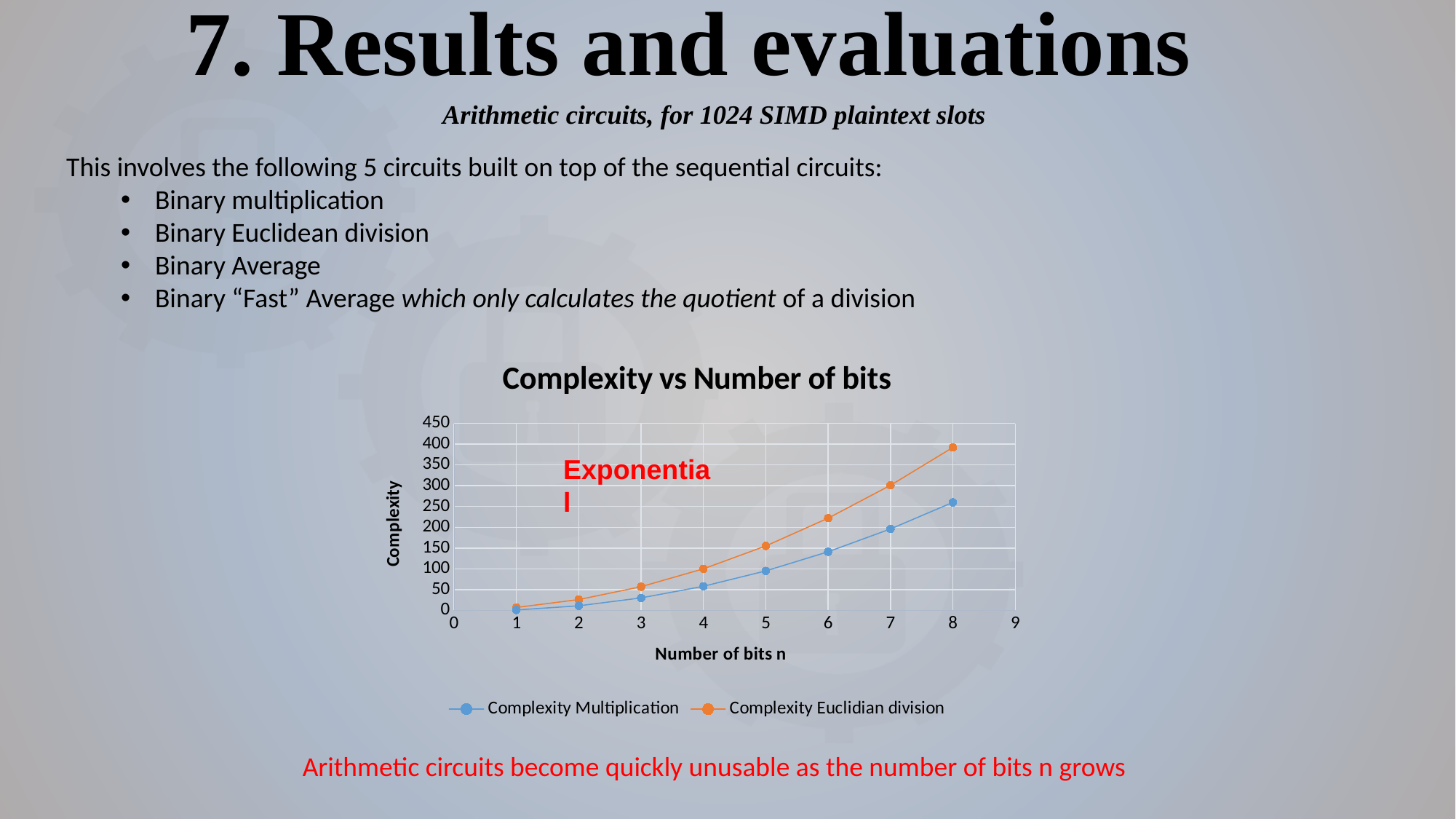

7. Results and evaluations
Arithmetic circuits, for 1024 SIMD plaintext slots
This involves the following 5 circuits built on top of the sequential circuits:
Binary multiplication
Binary Euclidean division
Binary Average
Binary “Fast” Average which only calculates the quotient of a division

### Chart: Complexity vs Number of bits

| Category |  |  |
|---|---|---|
Exponential
Arithmetic circuits become quickly unusable as the number of bits n grows